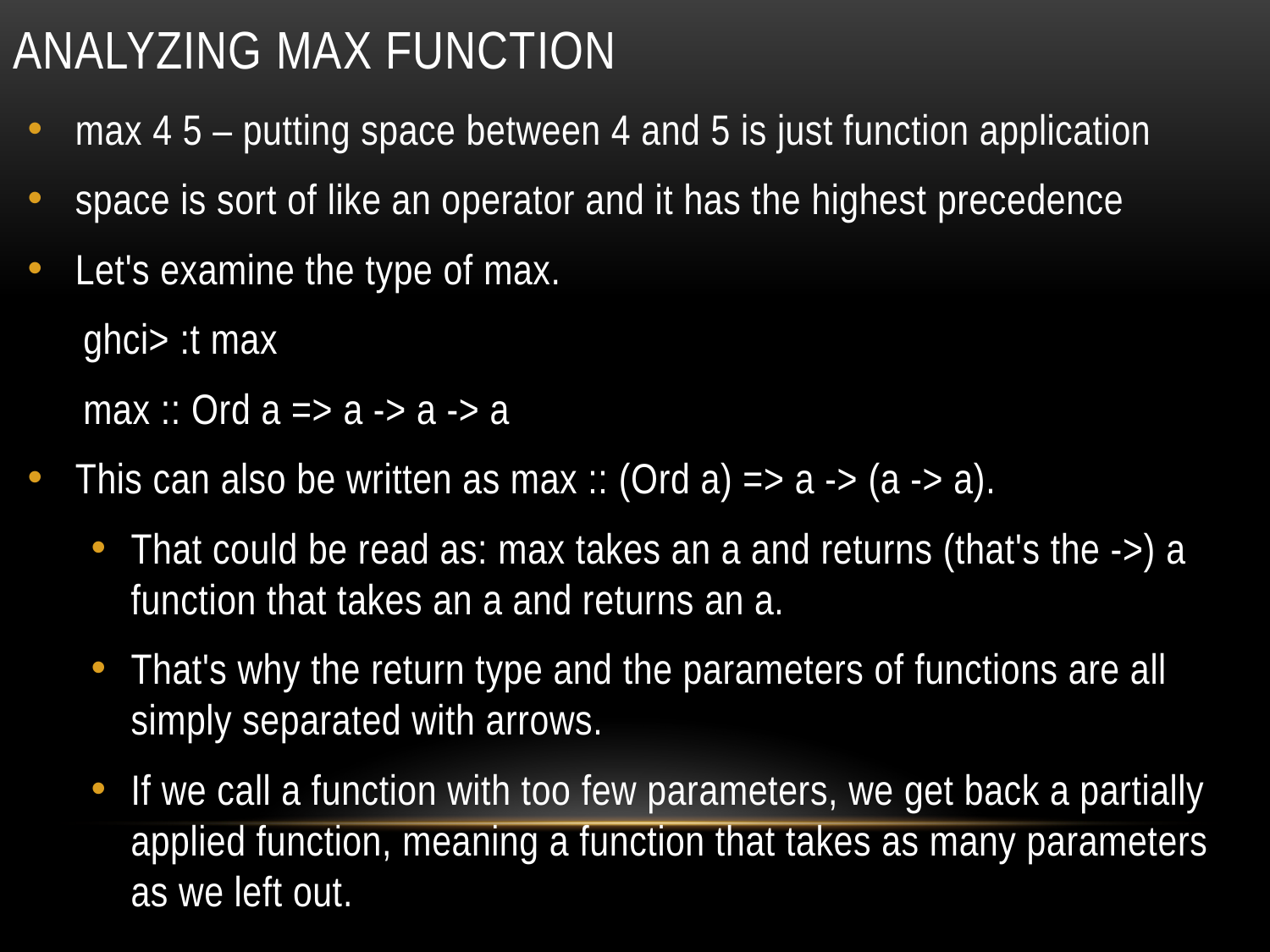

# Analyzing max function
max 4 5 – putting space between 4 and 5 is just function application
space is sort of like an operator and it has the highest precedence
Let's examine the type of max.
ghci> :t max
max :: Ord a => a -> a -> a
This can also be written as max :: (Ord a) => a -> (a -> a).
That could be read as: max takes an a and returns (that's the ->) a function that takes an a and returns an a.
That's why the return type and the parameters of functions are all simply separated with arrows.
If we call a function with too few parameters, we get back a partially applied function, meaning a function that takes as many parameters as we left out.